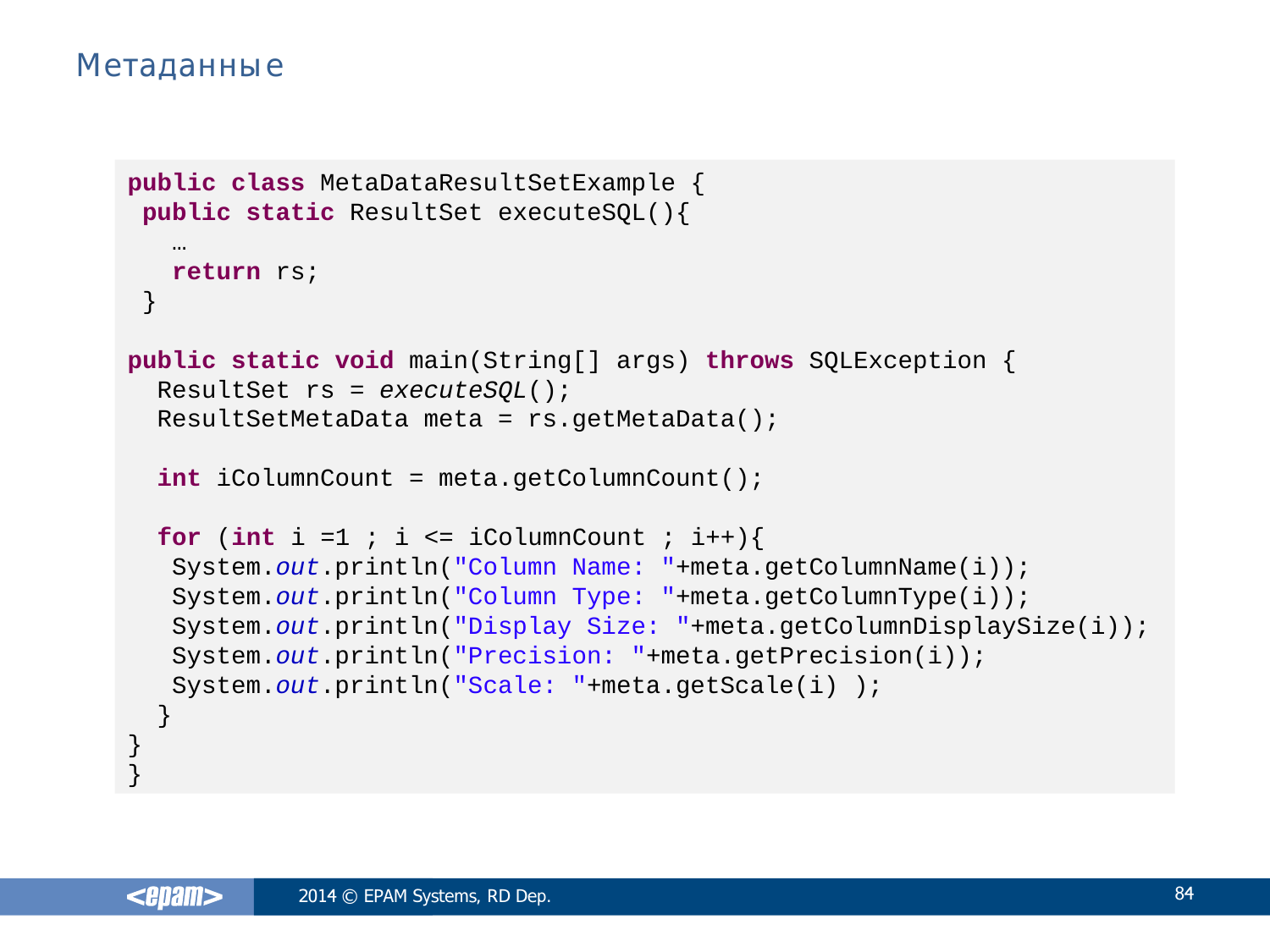

# Метаданные
public class MetaDataResultSetExample {
 public static ResultSet executeSQL(){
   …
   return rs;
 }

public static void main(String[] args) throws SQLException {
  ResultSet rs = executeSQL();
  ResultSetMetaData meta = rs.getMetaData();

  int iColumnCount = meta.getColumnCount();

  for (int i =1 ; i <= iColumnCount ; i++){
   System.out.println("Column Name: "+meta.getColumnName(i));
   System.out.println("Column Type: "+meta.getColumnType(i));
   System.out.println("Display Size: "+meta.getColumnDisplaySize(i));
   System.out.println("Precision: "+meta.getPrecision(i));
   System.out.println("Scale: "+meta.getScale(i) );
  }
}
}
84
2014 © EPAM Systems, RD Dep.